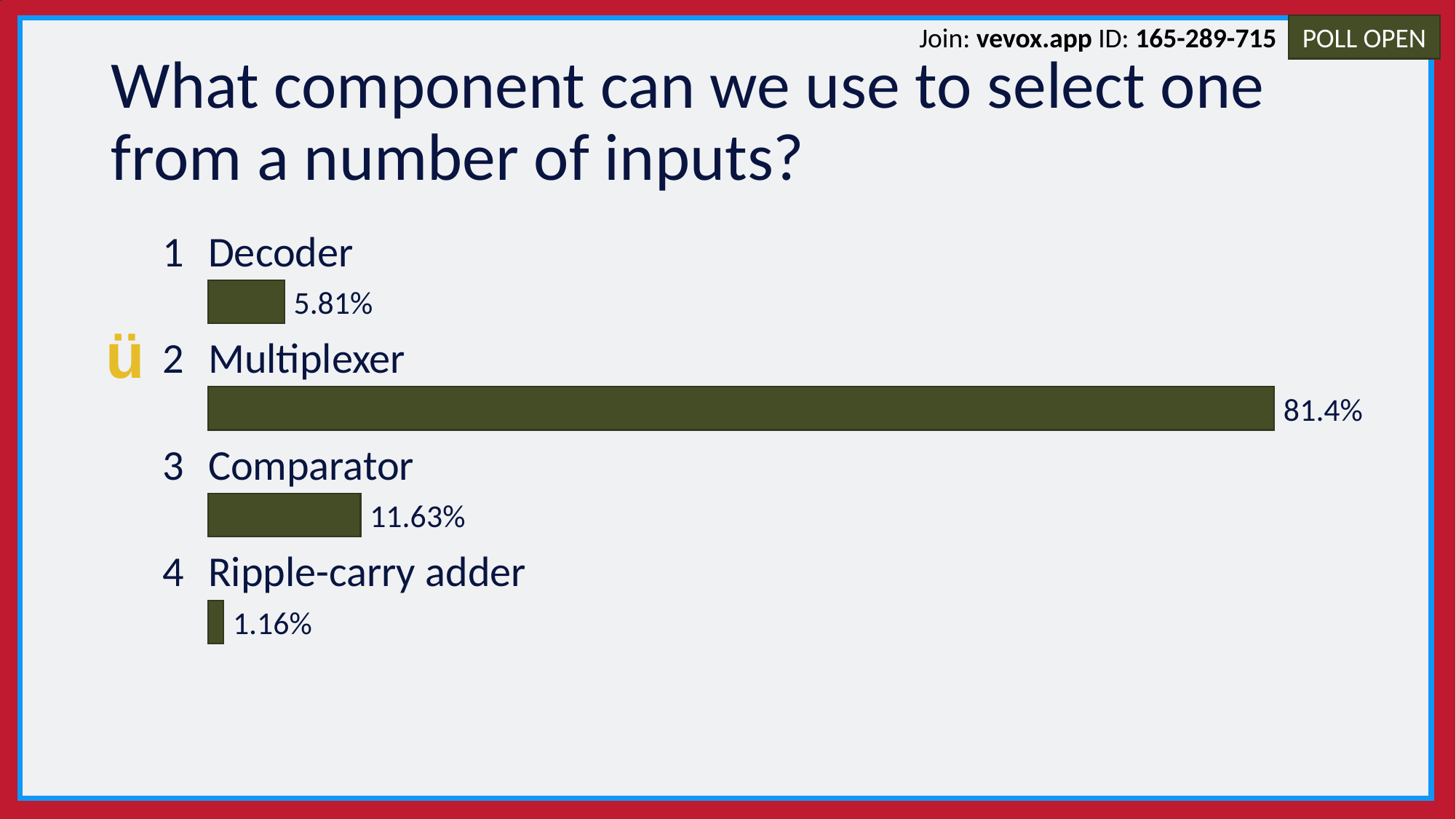

Join: vevox.app ID: 165-289-715
POLL OPEN
# What component can we use to select one from a number of inputs?

1
Decoder

5.81%
2
Multiplexer

81.4%
3
Comparator

11.63%
4
Ripple-carry adder

1.16%
ü
Vote Trigger